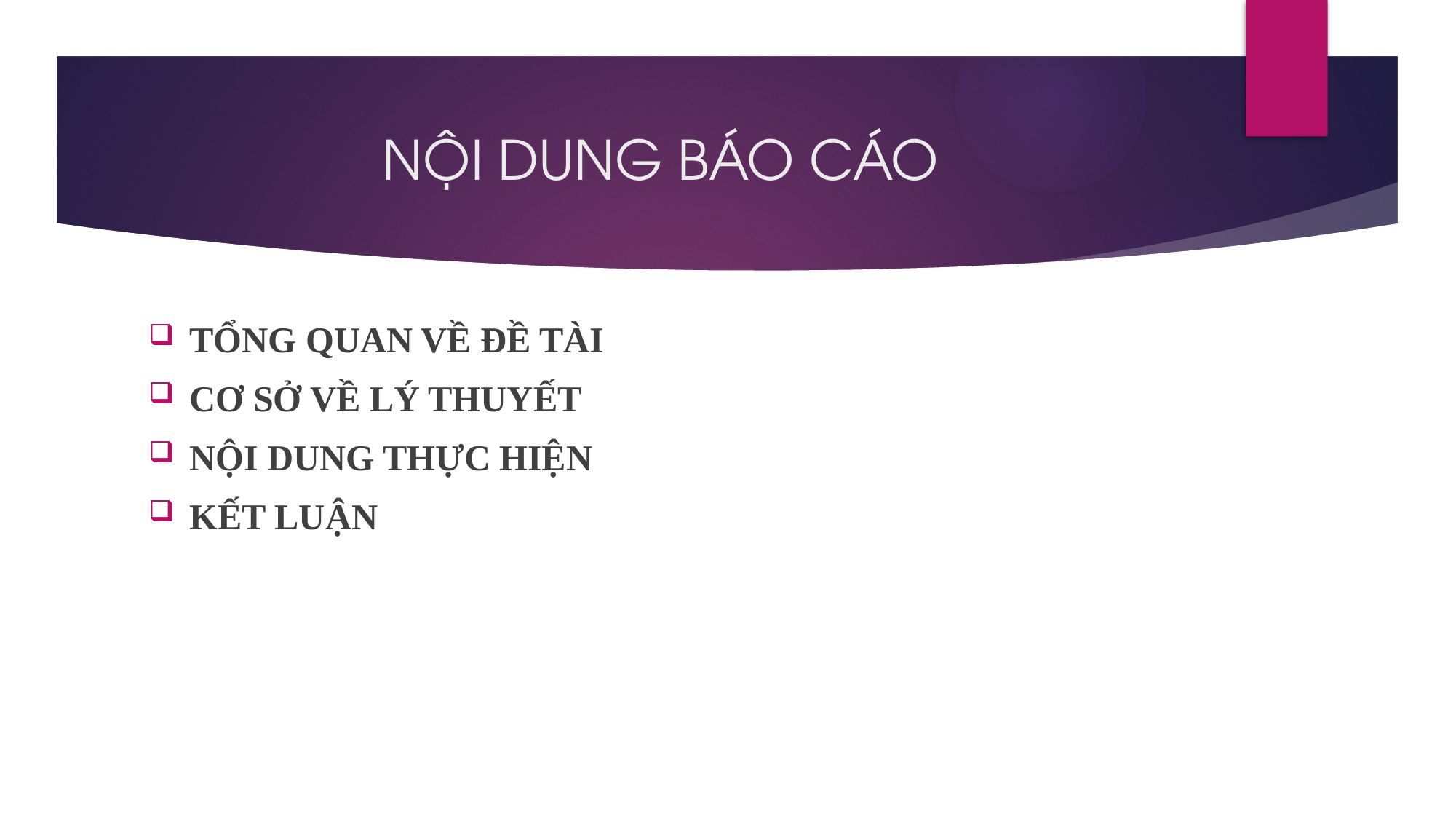

# NỘI DUNG BÁO CÁO
TỔNG QUAN VỀ ĐỀ TÀI
CƠ SỞ VỀ LÝ THUYẾT
NỘI DUNG THỰC HIỆN
KẾT LUẬN